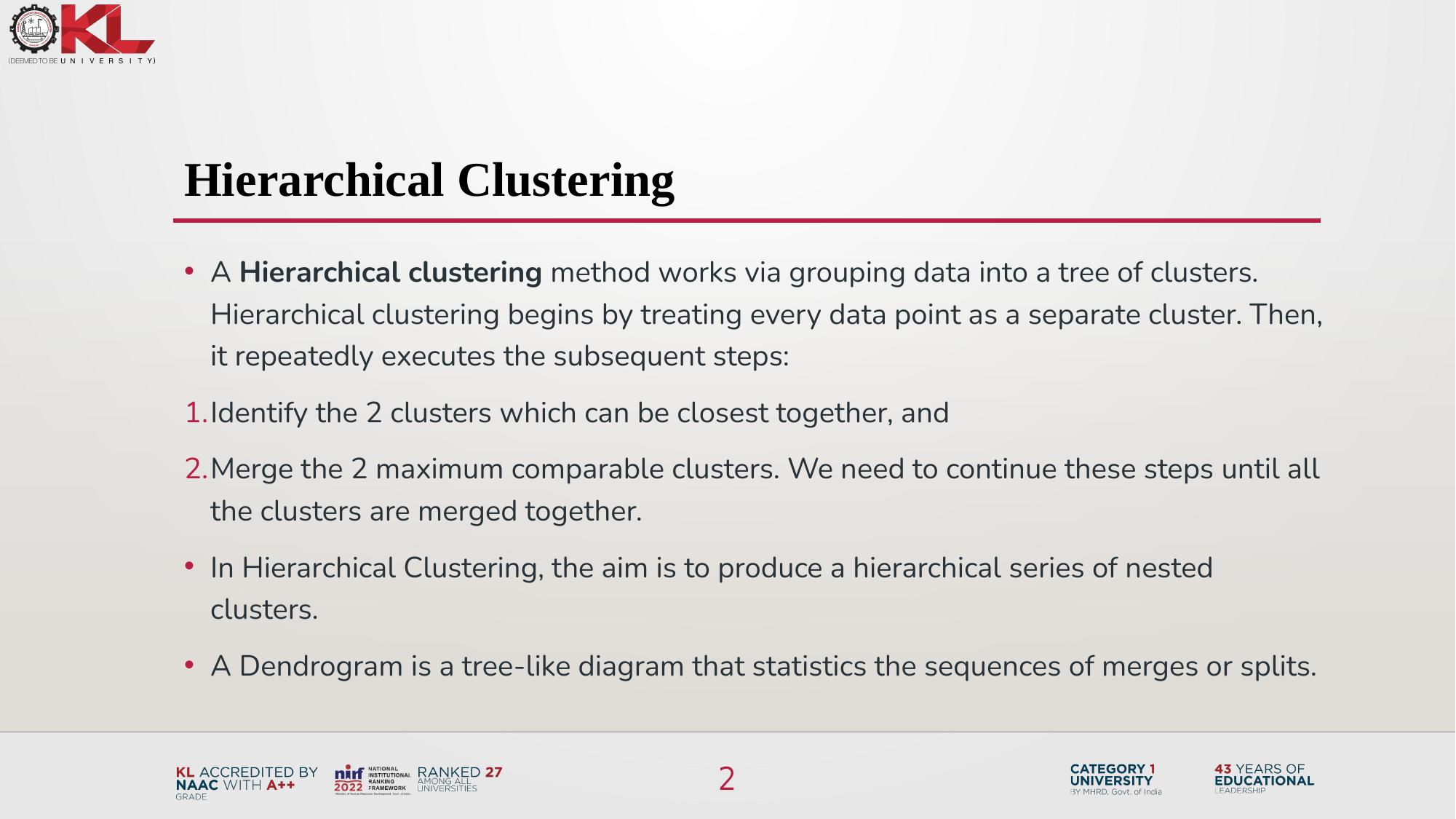

# Hierarchical Clustering
A Hierarchical clustering method works via grouping data into a tree of clusters. Hierarchical clustering begins by treating every data point as a separate cluster. Then, it repeatedly executes the subsequent steps:
Identify the 2 clusters which can be closest together, and
Merge the 2 maximum comparable clusters. We need to continue these steps until all the clusters are merged together.
In Hierarchical Clustering, the aim is to produce a hierarchical series of nested clusters.
A Dendrogram is a tree-like diagram that statistics the sequences of merges or splits.
2